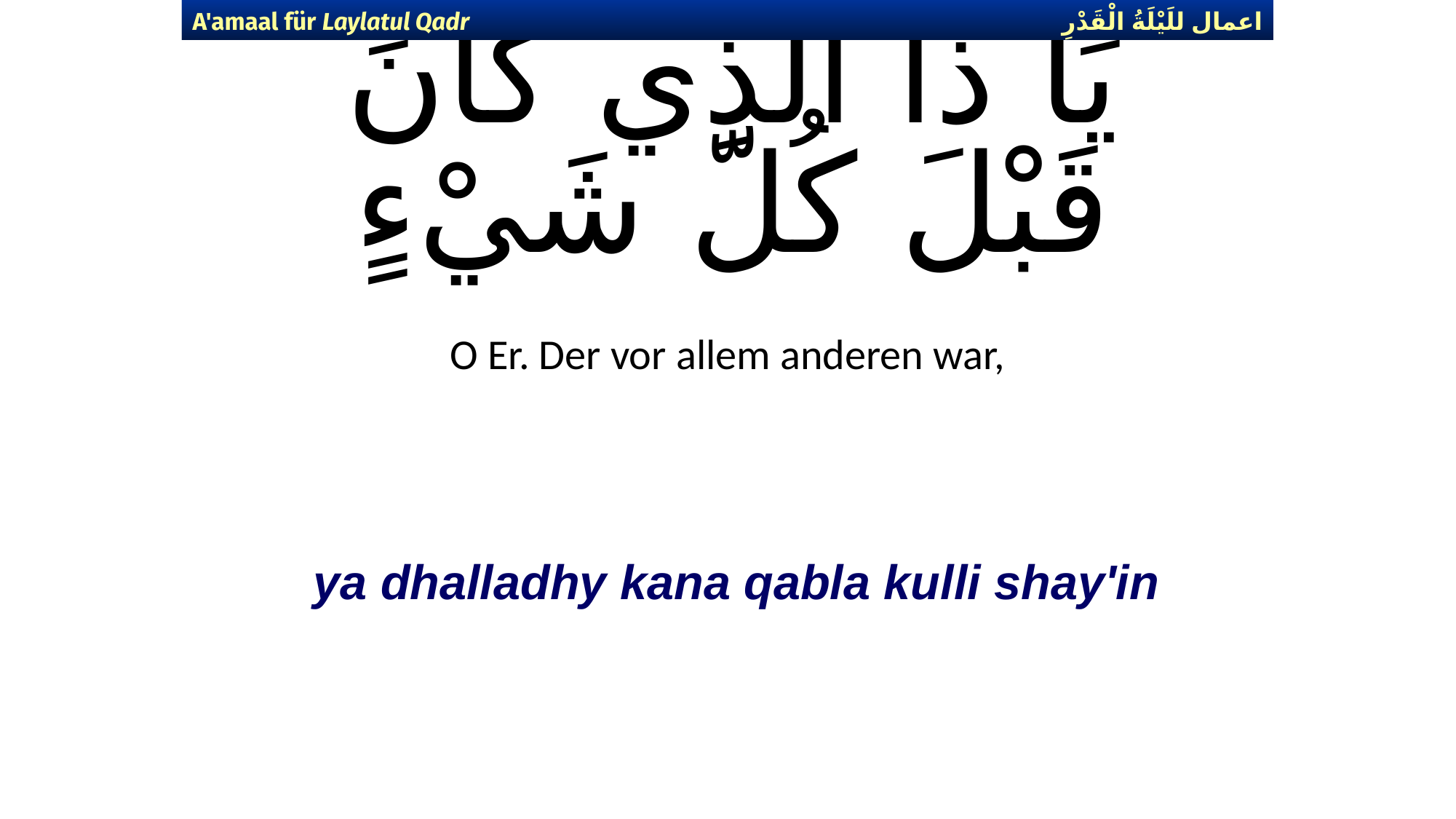

اعمال للَيْلَةُ الْقَدْرِ
A'amaal für Laylatul Qadr
# يَا ذَا الّذِي كَانَ قَبْلَ كُلّ شَيْءٍ
O Er. Der vor allem anderen war,
ya dhalladhy kana qabla kulli shay'in